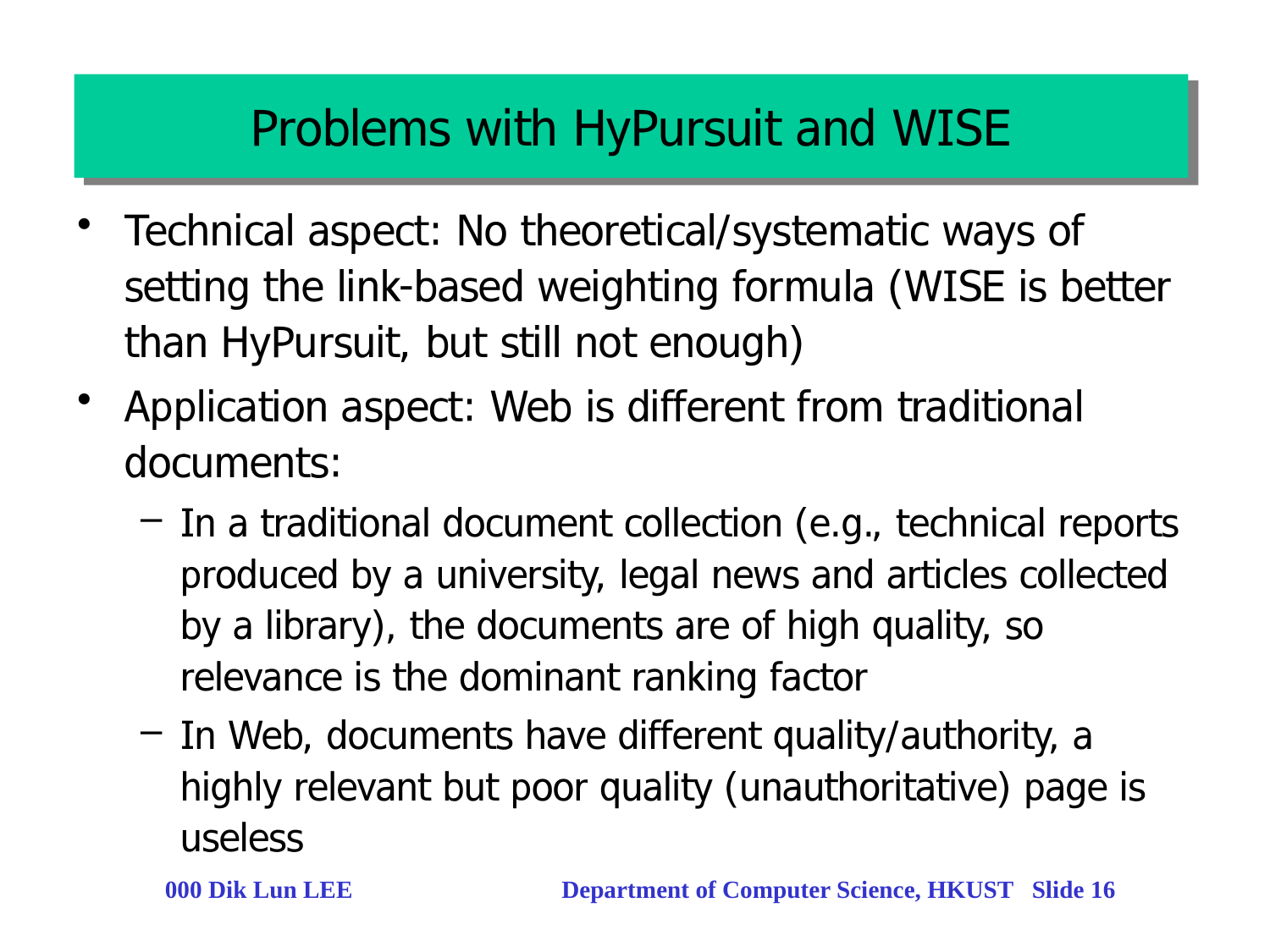

# Problems with HyPursuit and WISE
Technical aspect: No theoretical/systematic ways of setting the link-based weighting formula (WISE is better than HyPursuit, but still not enough)
Application aspect: Web is different from traditional documents:
In a traditional document collection (e.g., technical reports produced by a university, legal news and articles collected by a library), the documents are of high quality, so relevance is the dominant ranking factor
In Web, documents have different quality/authority, a highly relevant but poor quality (unauthoritative) page is useless

000 Dik Lun LEE                                  Department of Computer Science, HKUST   Slide 16